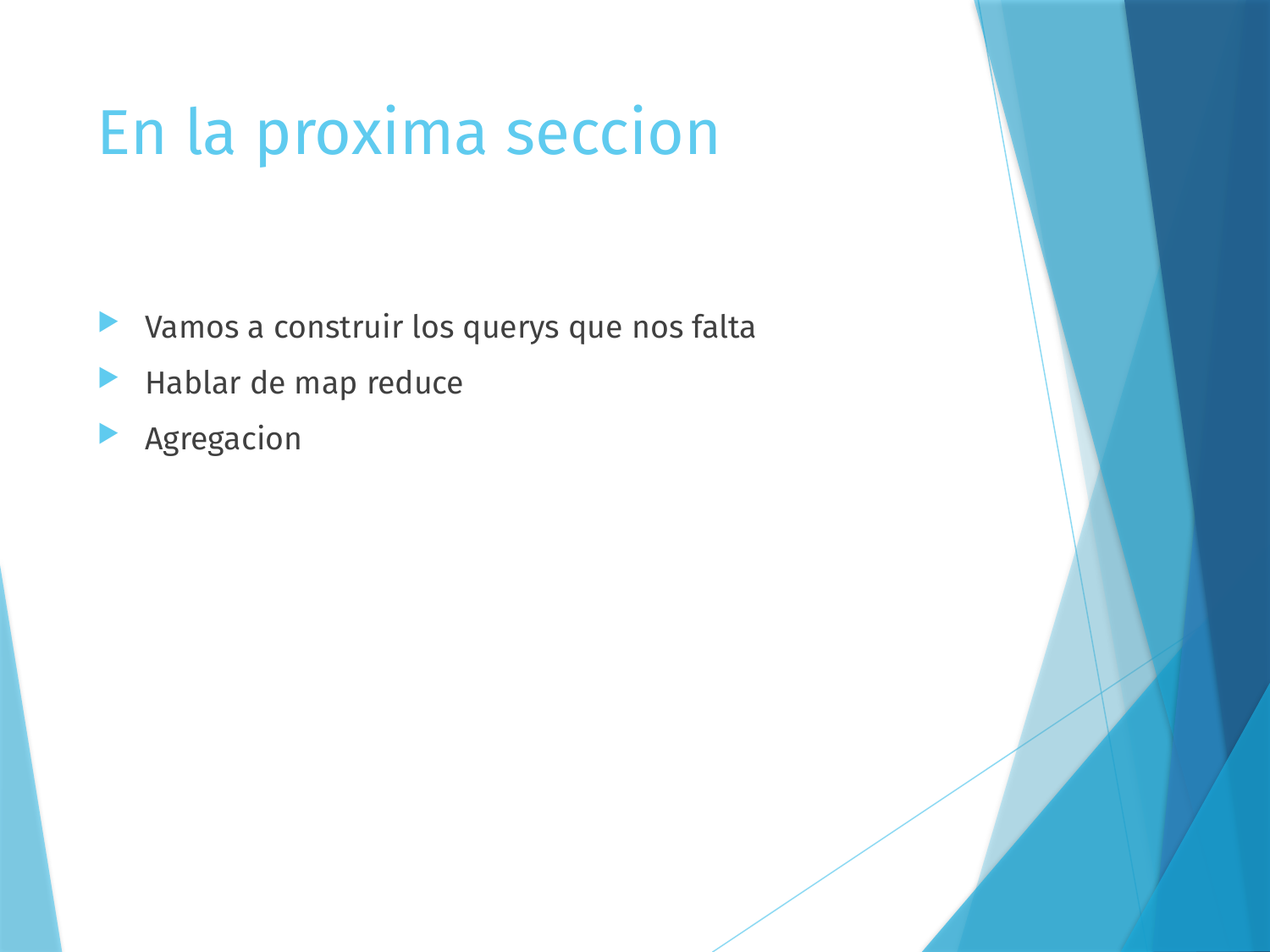

# En la proxima seccion
Vamos a construir los querys que nos falta
Hablar de map reduce
Agregacion